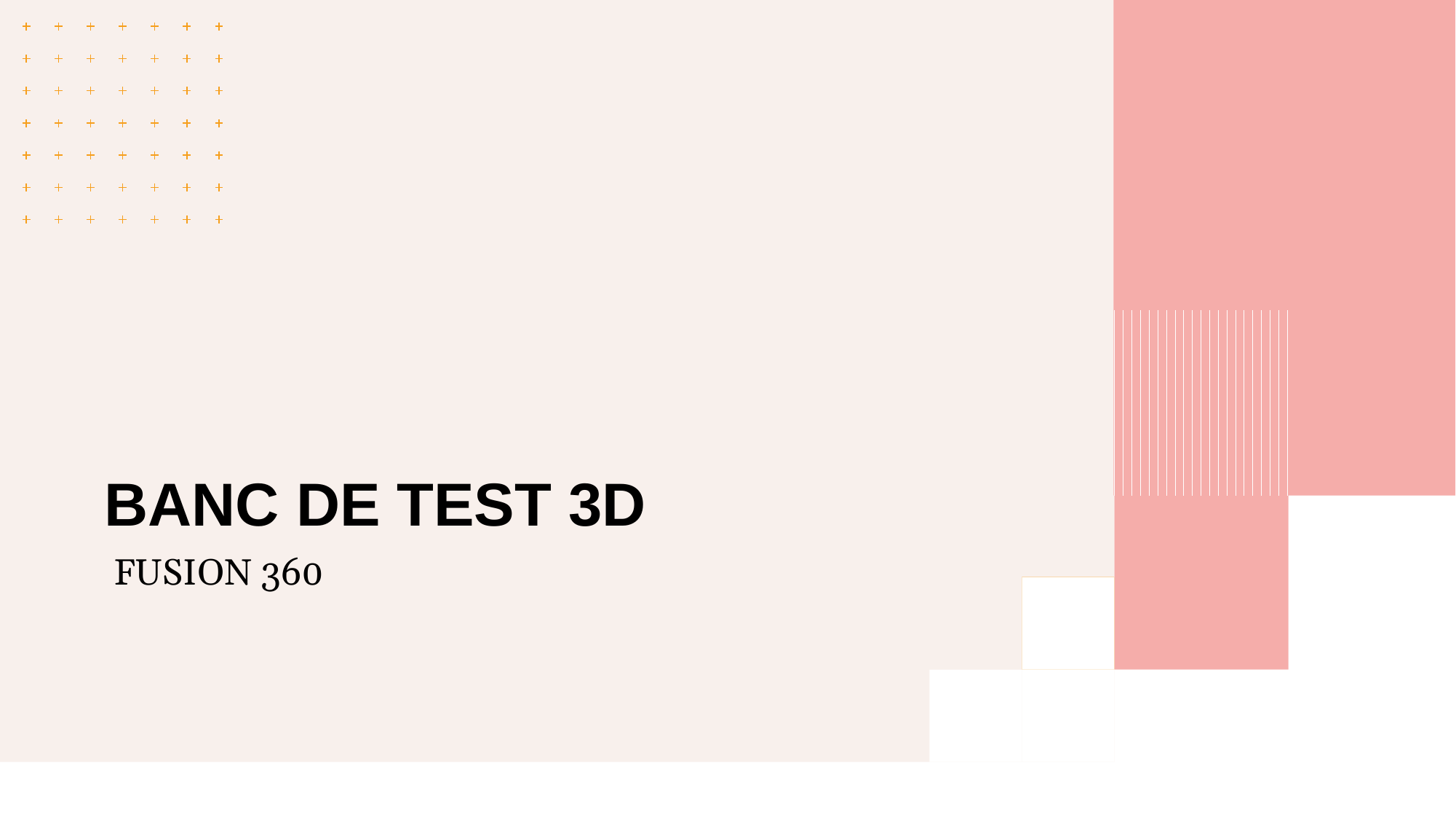

# BANC DE TEST 3D
 FUSION 360
9